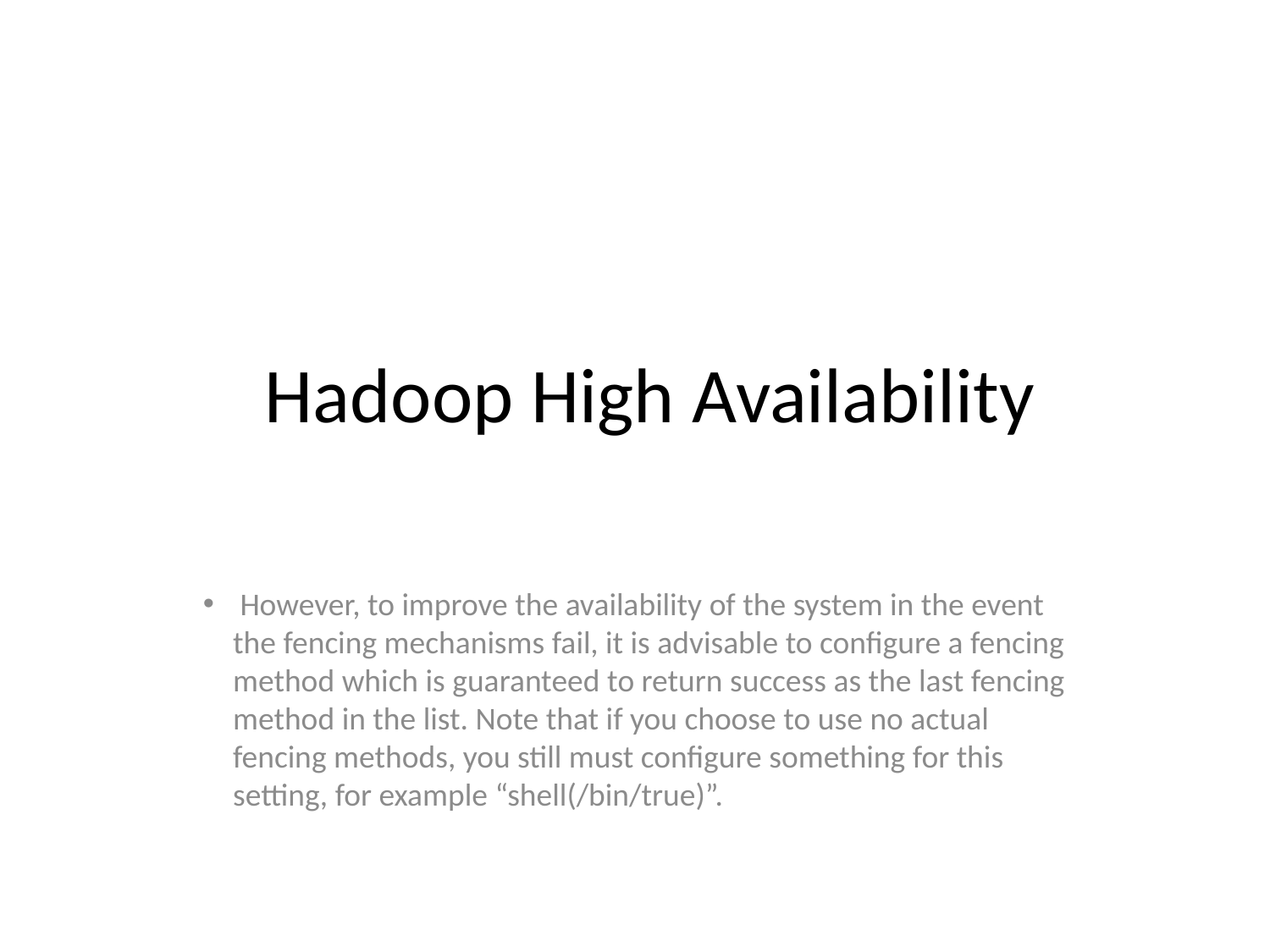

Hadoop High Availability

 However, to improve the availability of the system in the event the fencing mechanisms fail, it is advisable to configure a fencing method which is guaranteed to return success as the last fencing method in the list. Note that if you choose to use no actual fencing methods, you still must configure something for this setting, for example “shell(/bin/true)”.